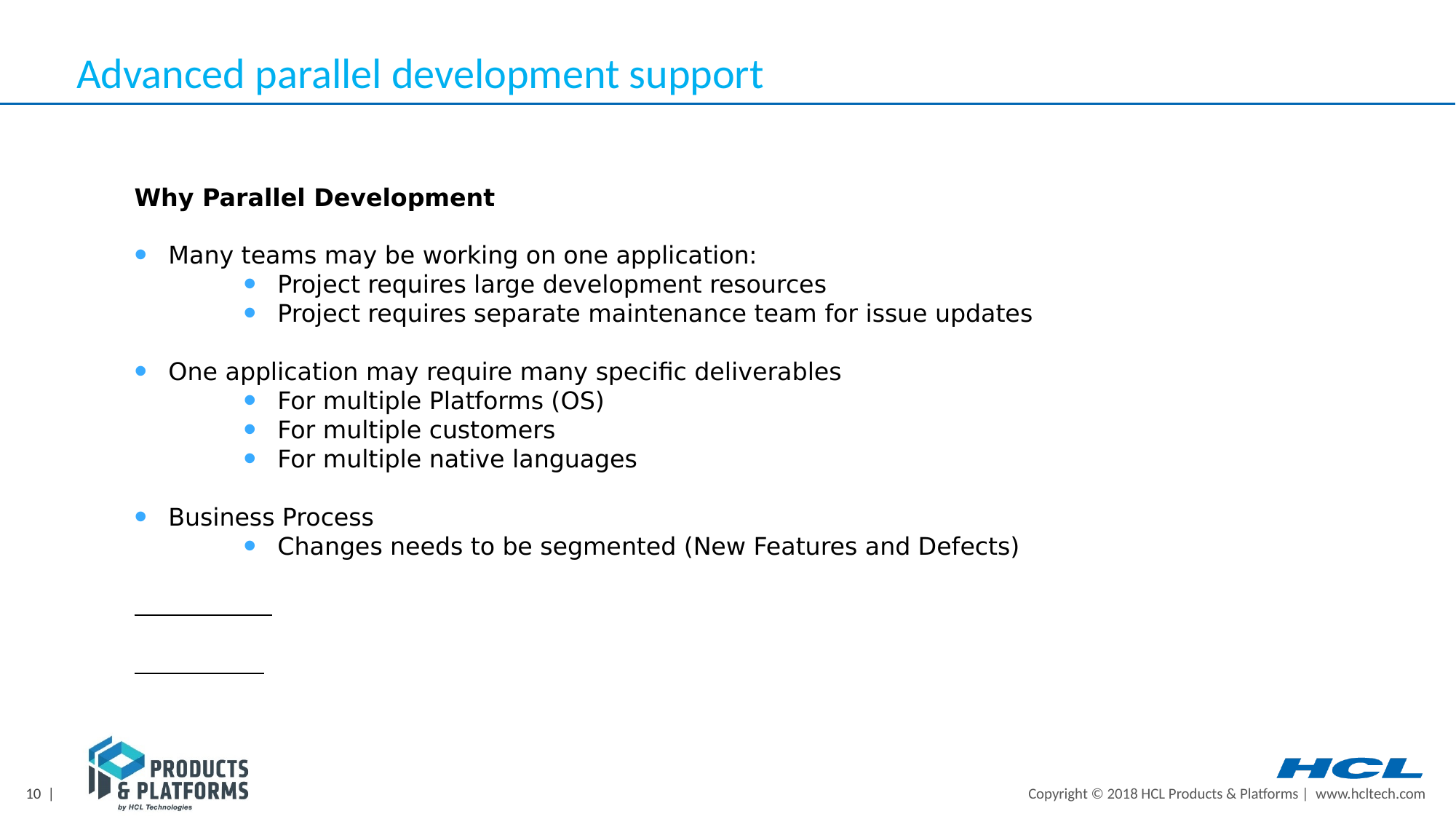

Advanced parallel development support
Why Parallel Development

Many teams may be working on one application:
Project requires large development resources
Project requires separate maintenance team for issue updates

One application may require many specific deliverables
For multiple Platforms (OS)
For multiple customers
For multiple native languages

Business Process
Changes needs to be segmented (New Features and Defects)